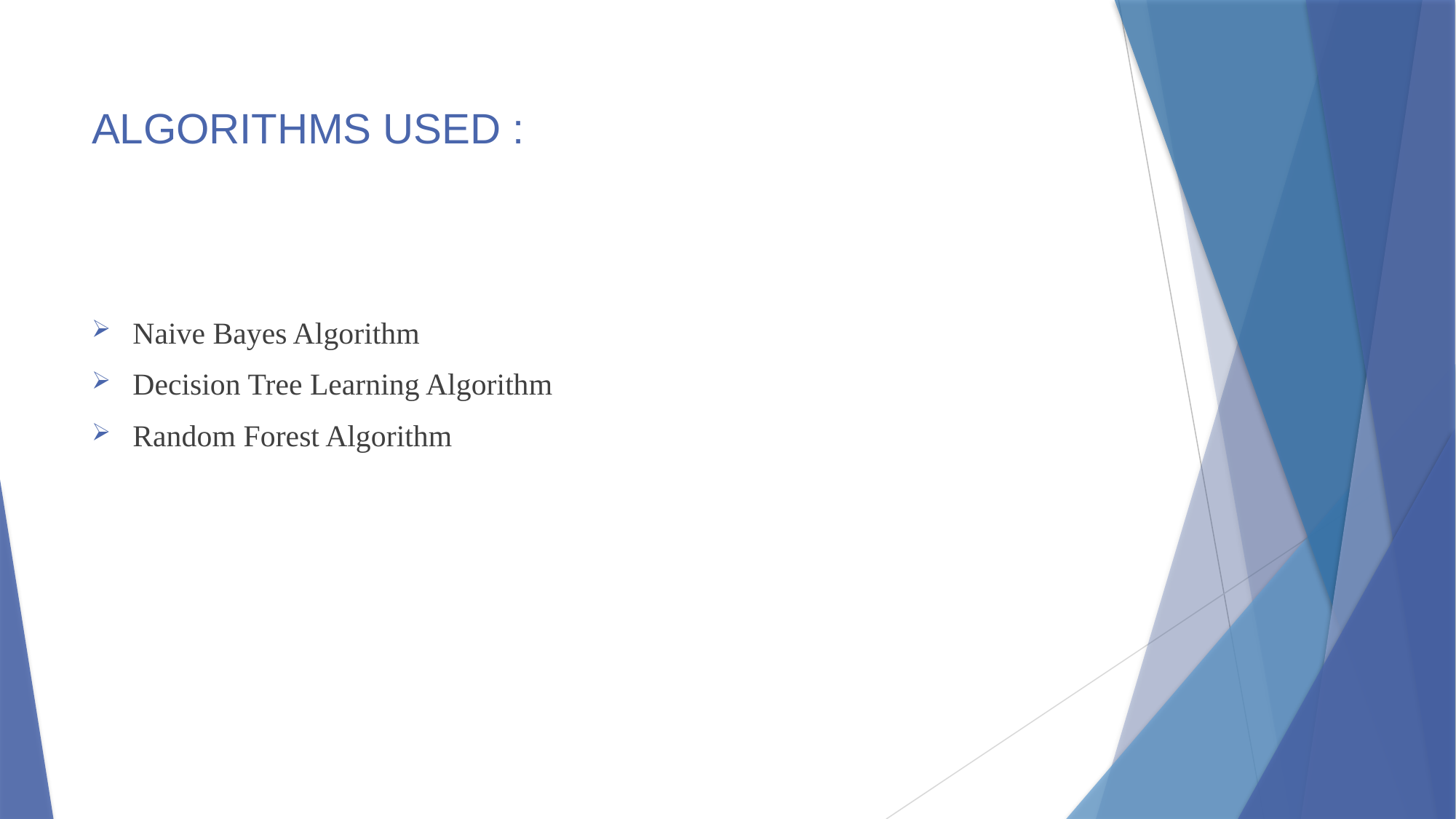

# ALGORITHMS USED :
Naive Bayes Algorithm
Decision Tree Learning Algorithm
Random Forest Algorithm